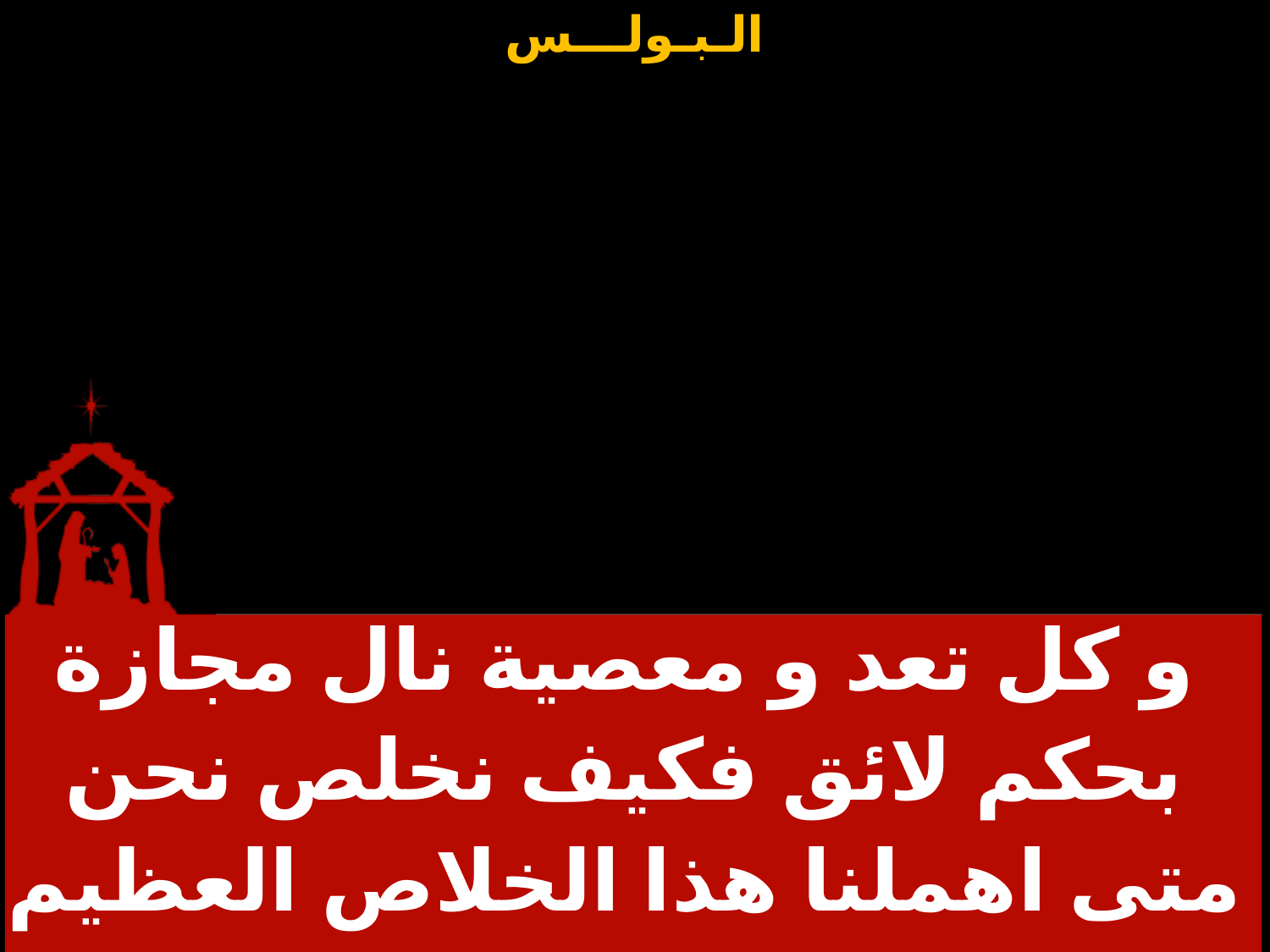

| و كل تعد و معصية نال مجازة بحكم لائق فكيف نخلص نحن متى اهملنا هذا الخلاص العظيم |
| --- |